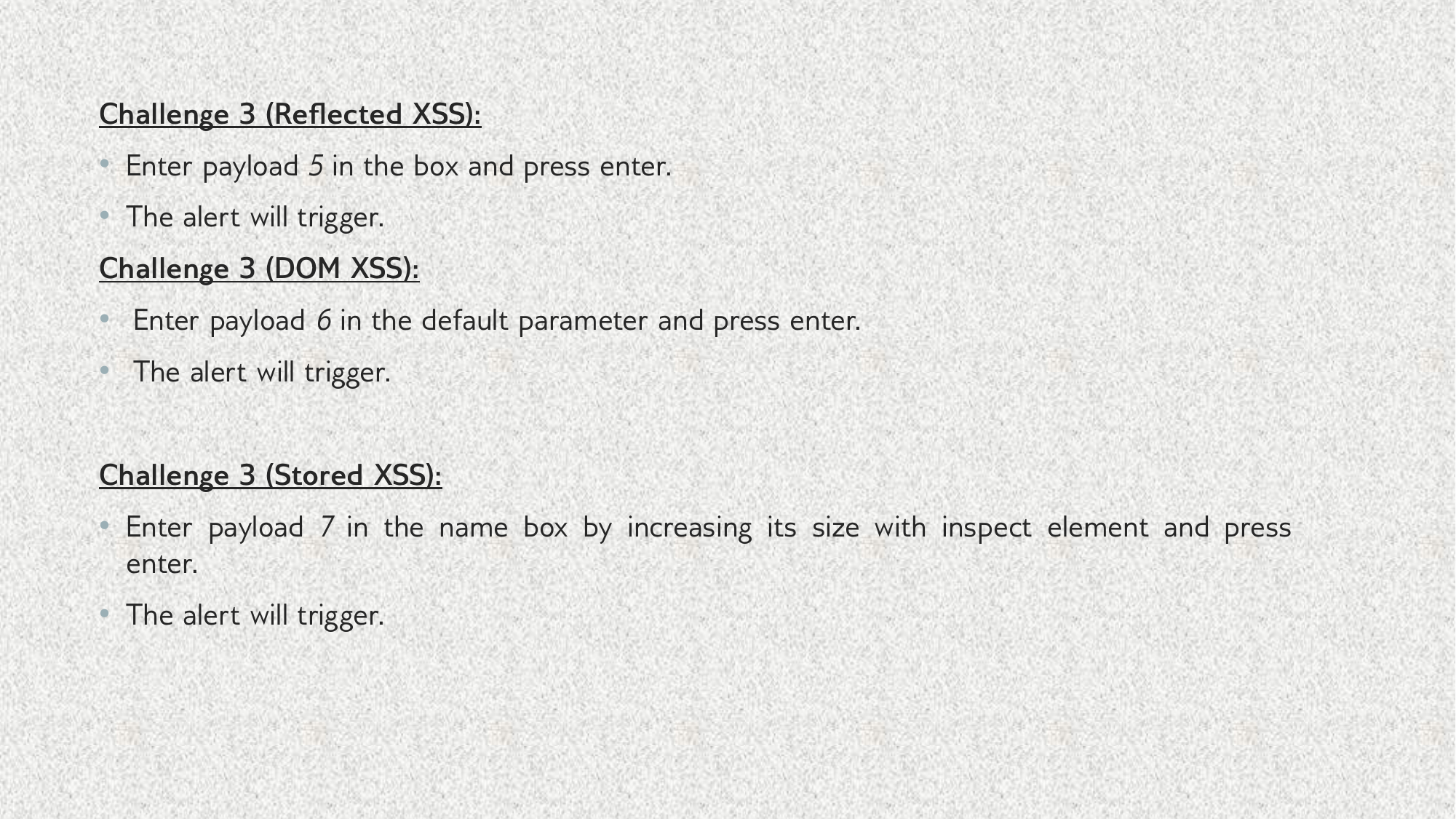

Challenge 3 (Reflected XSS):
Enter payload 5 in the box and press enter.
The alert will trigger.
Challenge 3 (DOM XSS):
Enter payload 6 in the default parameter and press enter.
The alert will trigger.

Challenge 3 (Stored XSS):
Enter payload 7 in the name box by increasing its size with inspect element and press enter.
The alert will trigger.